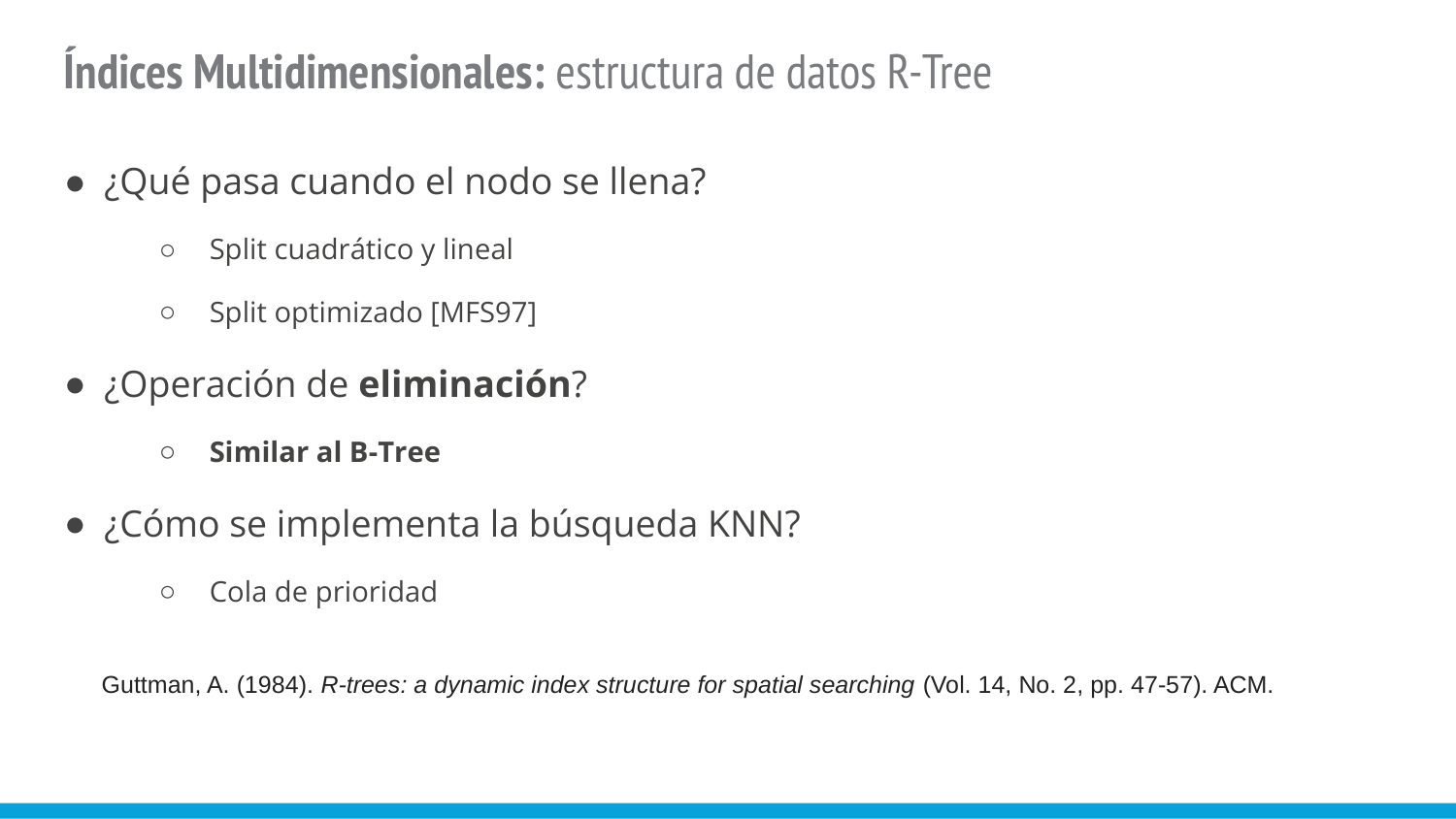

Índices Multidimensionales: estructura de datos R-Tree
¿Qué pasa cuando el nodo se llena?
Split cuadrático y lineal
Split optimizado [MFS97]
¿Operación de eliminación?
Similar al B-Tree
¿Cómo se implementa la búsqueda KNN?
Cola de prioridad

Guttman, A. (1984). R-trees: a dynamic index structure for spatial searching (Vol. 14, No. 2, pp. 47-57). ACM.